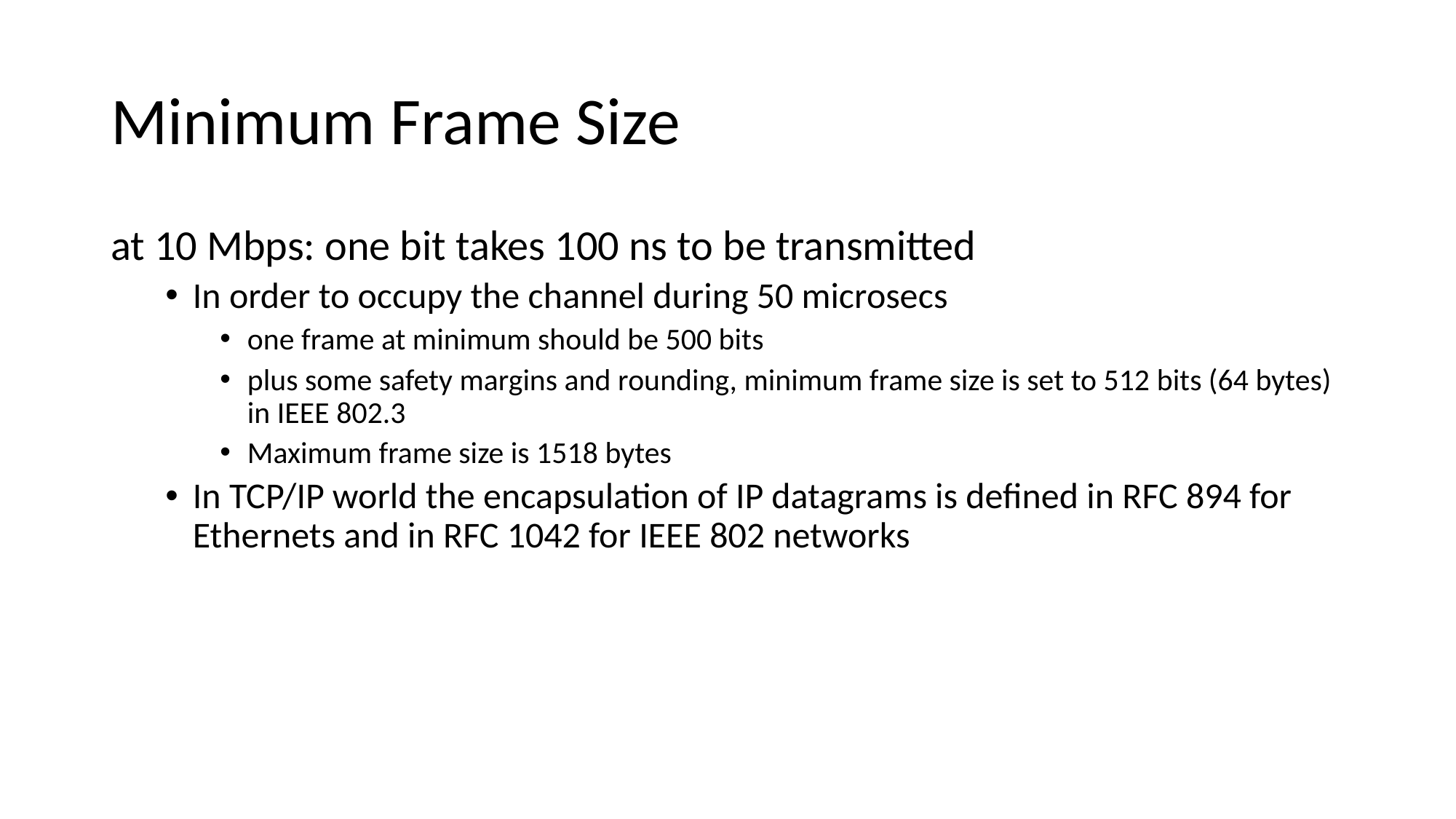

# Minimum Frame Size
at 10 Mbps: one bit takes 100 ns to be transmitted
In order to occupy the channel during 50 microsecs
one frame at minimum should be 500 bits
plus some safety margins and rounding, minimum frame size is set to 512 bits (64 bytes) in IEEE 802.3
Maximum frame size is 1518 bytes
In TCP/IP world the encapsulation of IP datagrams is defined in RFC 894 for Ethernets and in RFC 1042 for IEEE 802 networks